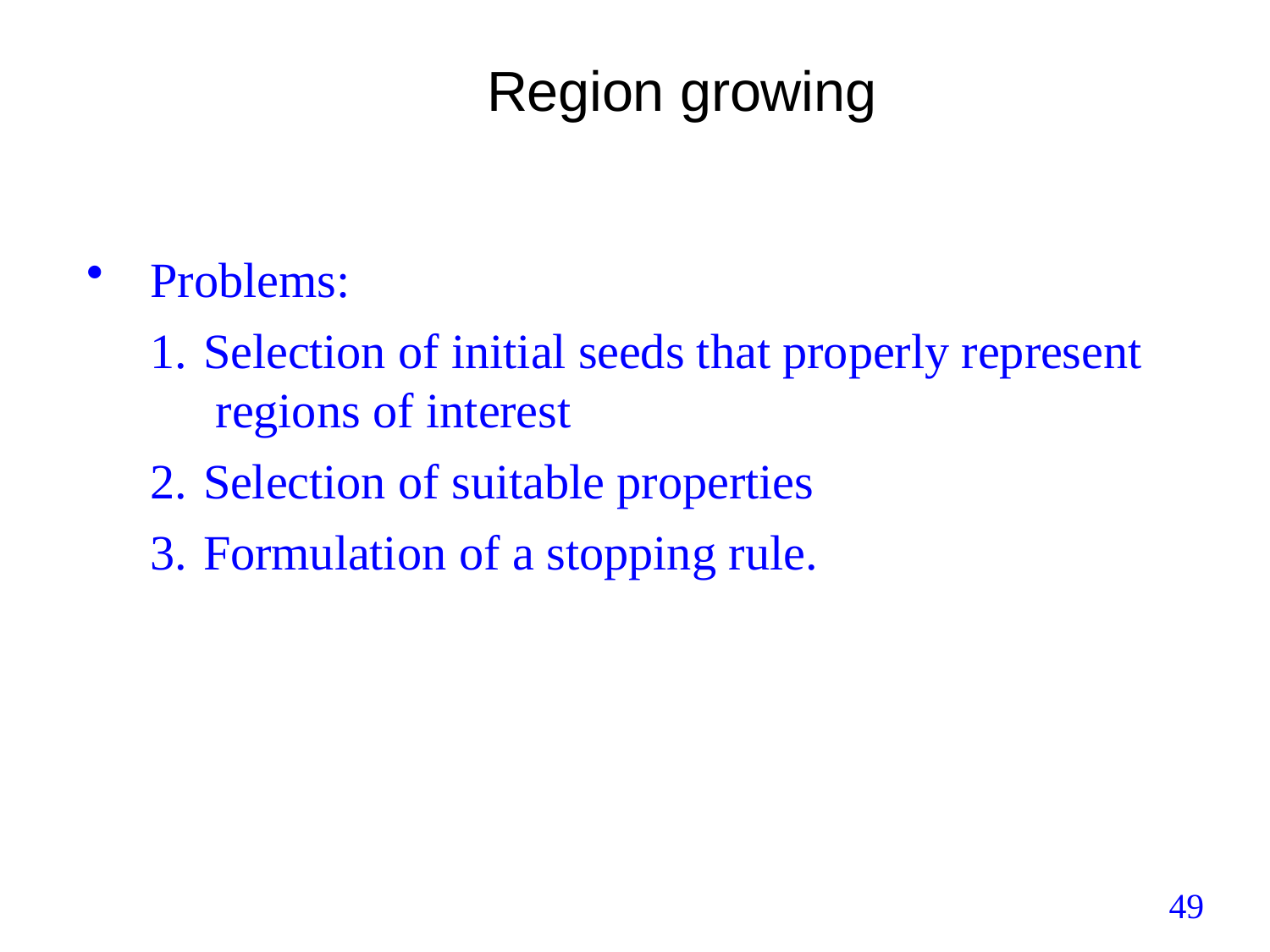

# Region growing
Problems:
Selection of initial seeds that properly represent  regions of interest
Selection of suitable properties
Formulation of a stopping rule.
49